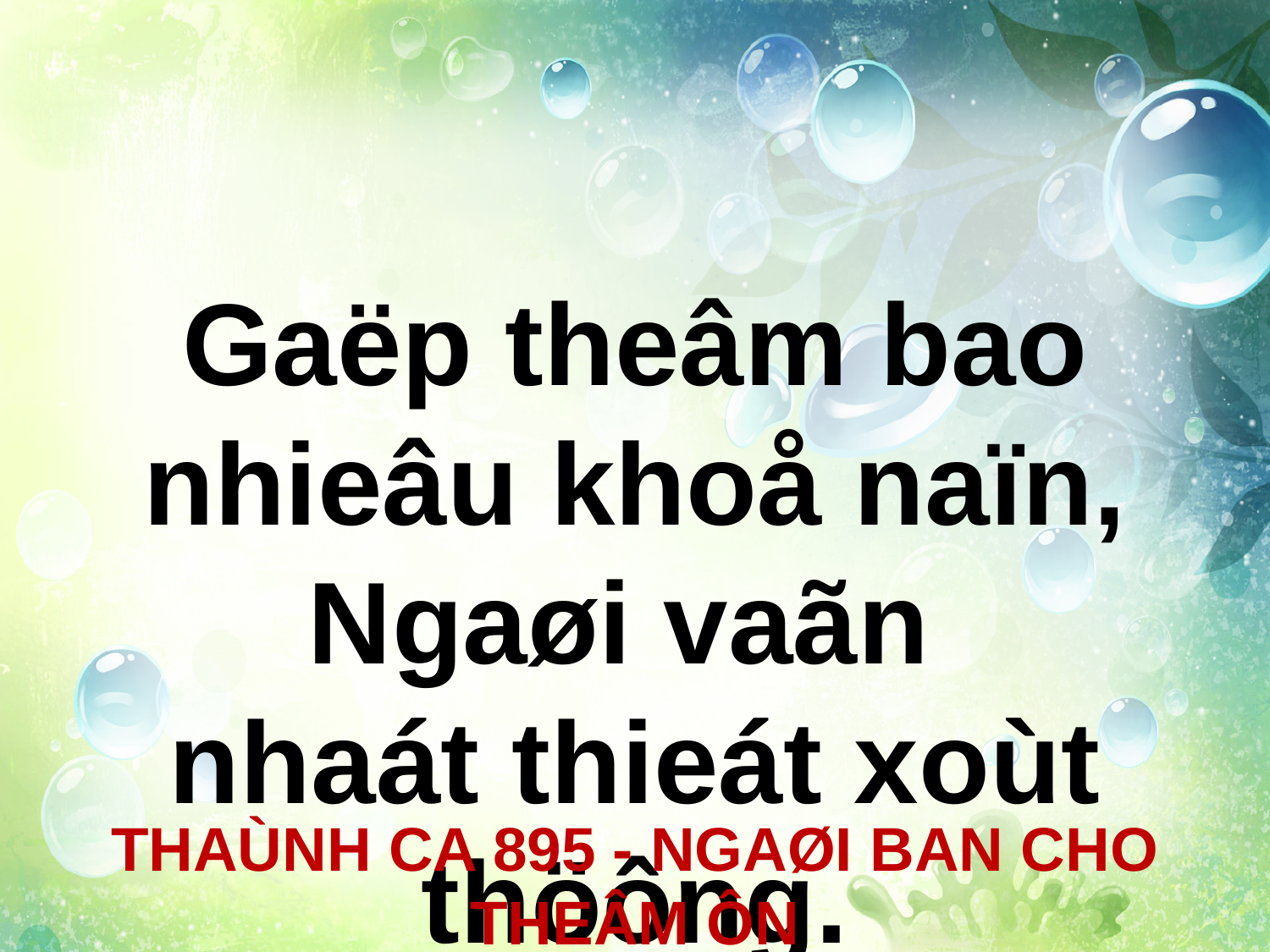

Gaëp theâm bao nhieâu khoå naïn, Ngaøi vaãn
nhaát thieát xoùt thöông.
THAÙNH CA 895 - NGAØI BAN CHO THEÂM ÔN